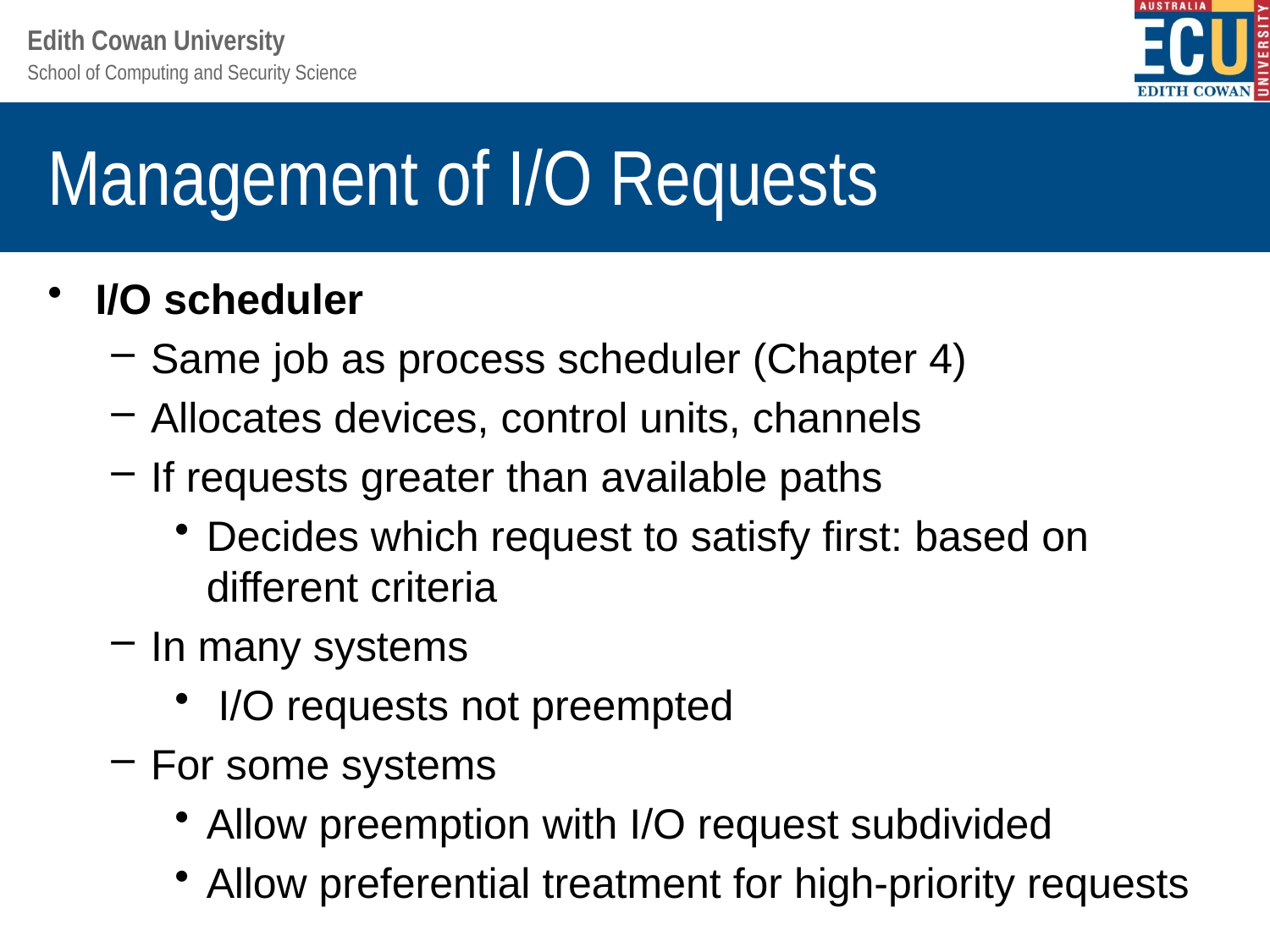

# Management of I/O Requests
I/O scheduler
Same job as process scheduler (Chapter 4)
Allocates devices, control units, channels
If requests greater than available paths
Decides which request to satisfy first: based on different criteria
In many systems
 I/O requests not preempted
For some systems
Allow preemption with I/O request subdivided
Allow preferential treatment for high-priority requests